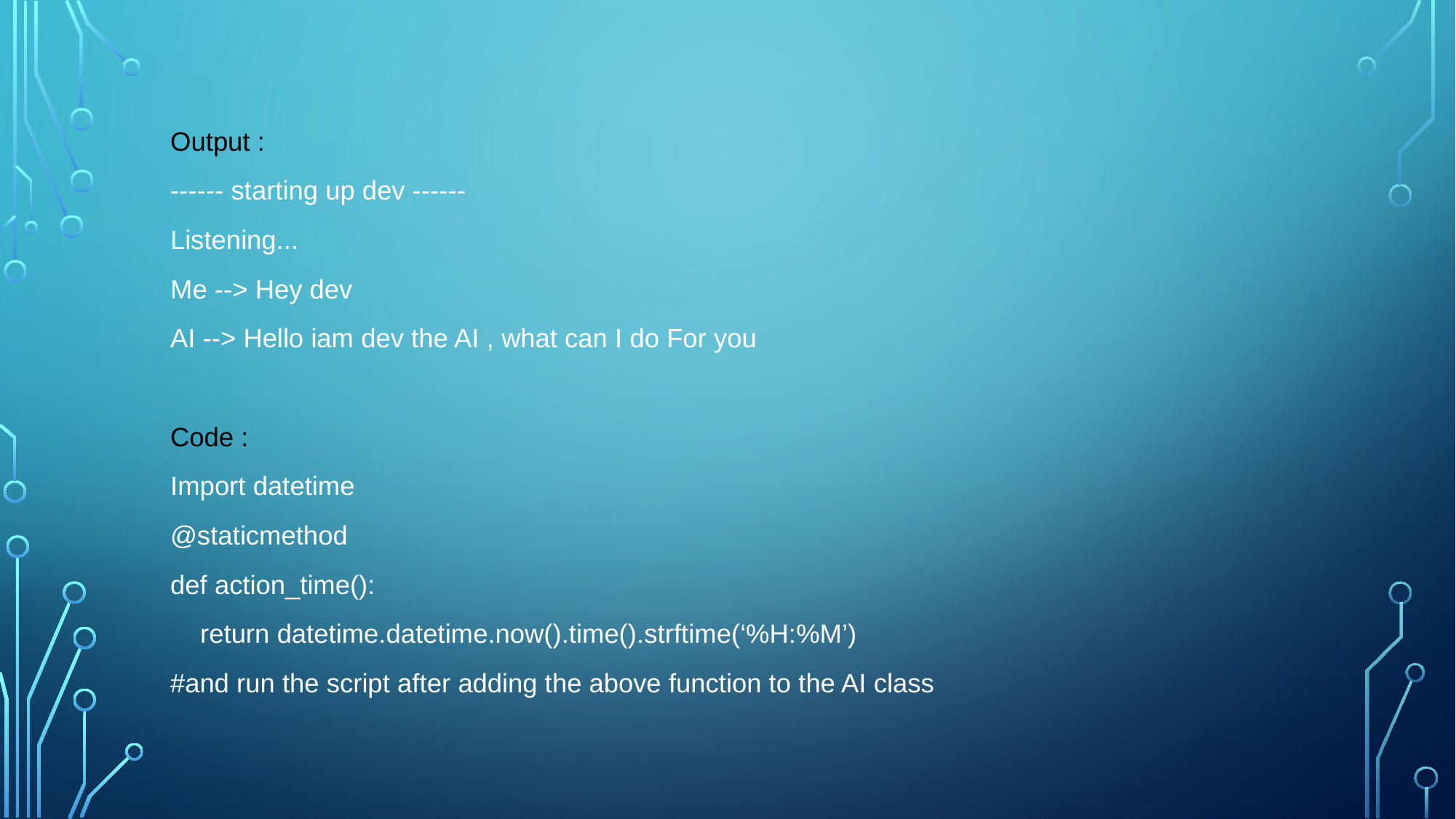

#
Output :
------ starting up dev ------
Listening...
Me --> Hey dev
AI --> Hello iam dev the AI , what can I do For you

Code :
Import datetime
@staticmethod
def action_time():
    return datetime.datetime.now().time().strftime(‘%H:%M’)
#and run the script after adding the above function to the AI class